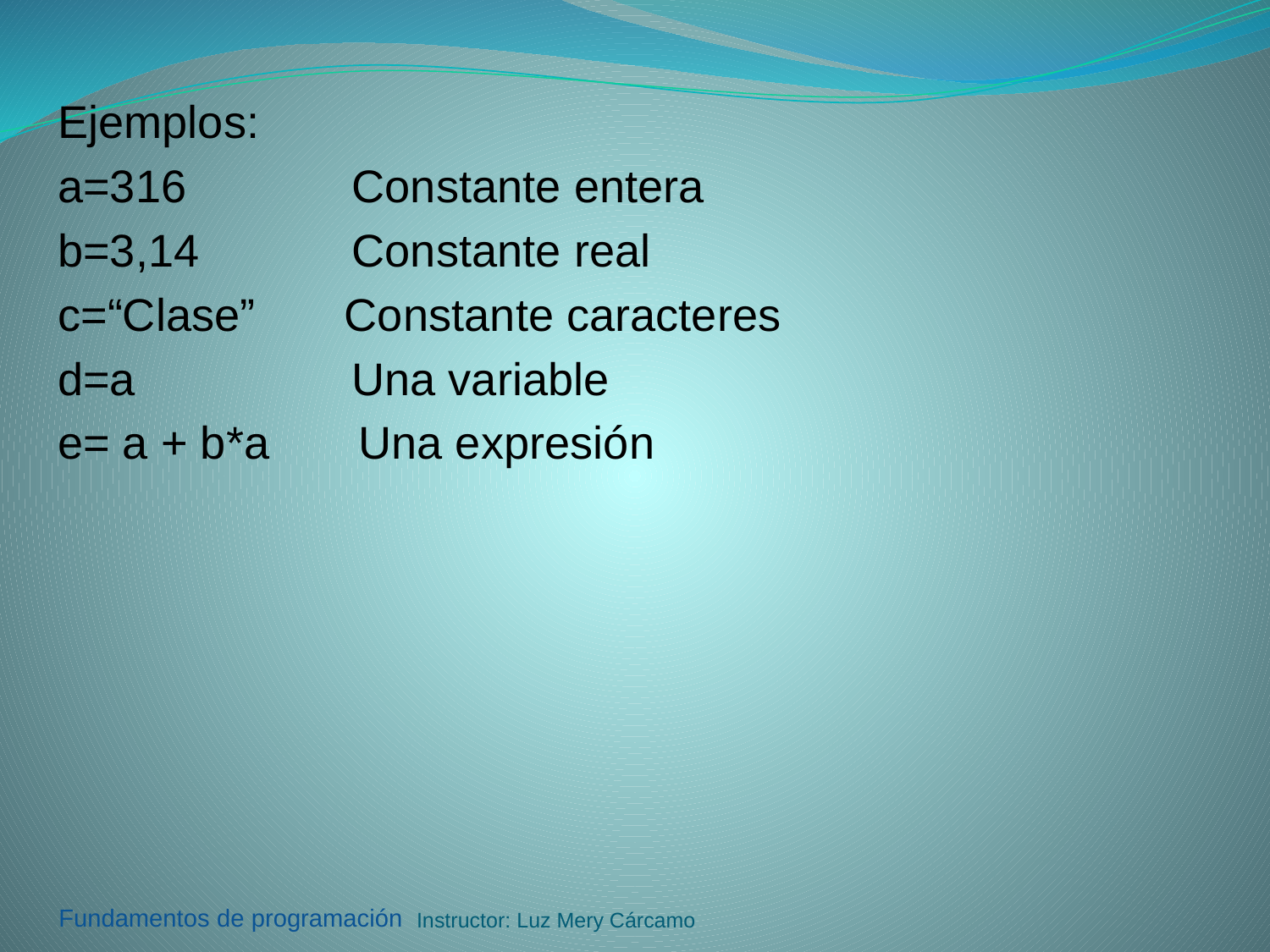

Ejemplos:
a=316             Constante entera
b=3,14            Constante real
c=“Clase”       Constante caracteres
d=a                 Una variable
e= a + b*a       Una expresión

#
Instructor: Luz Mery Cárcamo